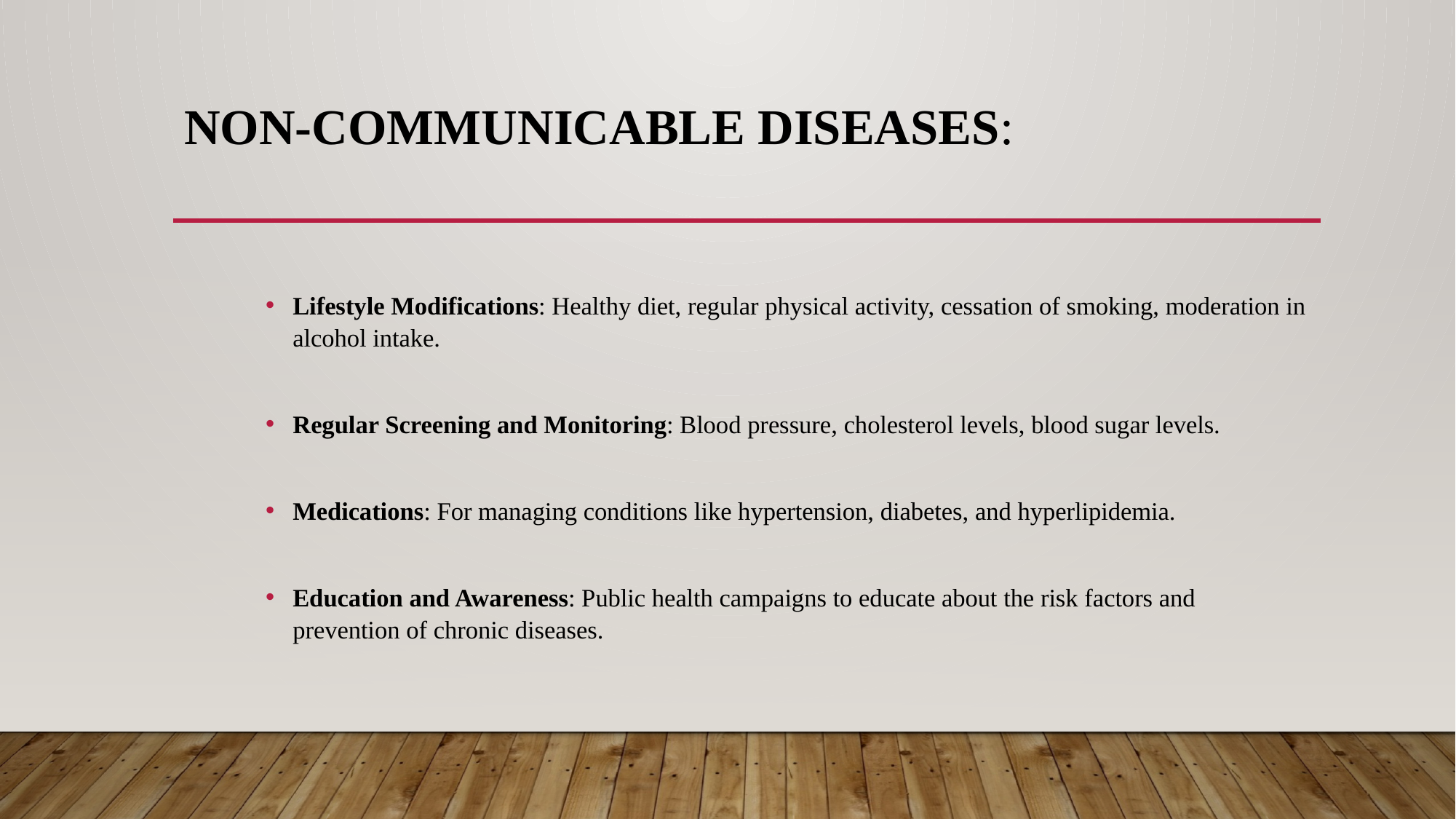

# Non-Communicable Diseases:

Lifestyle Modifications: Healthy diet, regular physical activity, cessation of smoking, moderation in alcohol intake.

Regular Screening and Monitoring: Blood pressure, cholesterol levels, blood sugar levels.

Medications: For managing conditions like hypertension, diabetes, and hyperlipidemia.

Education and Awareness: Public health campaigns to educate about the risk factors and prevention of chronic diseases.